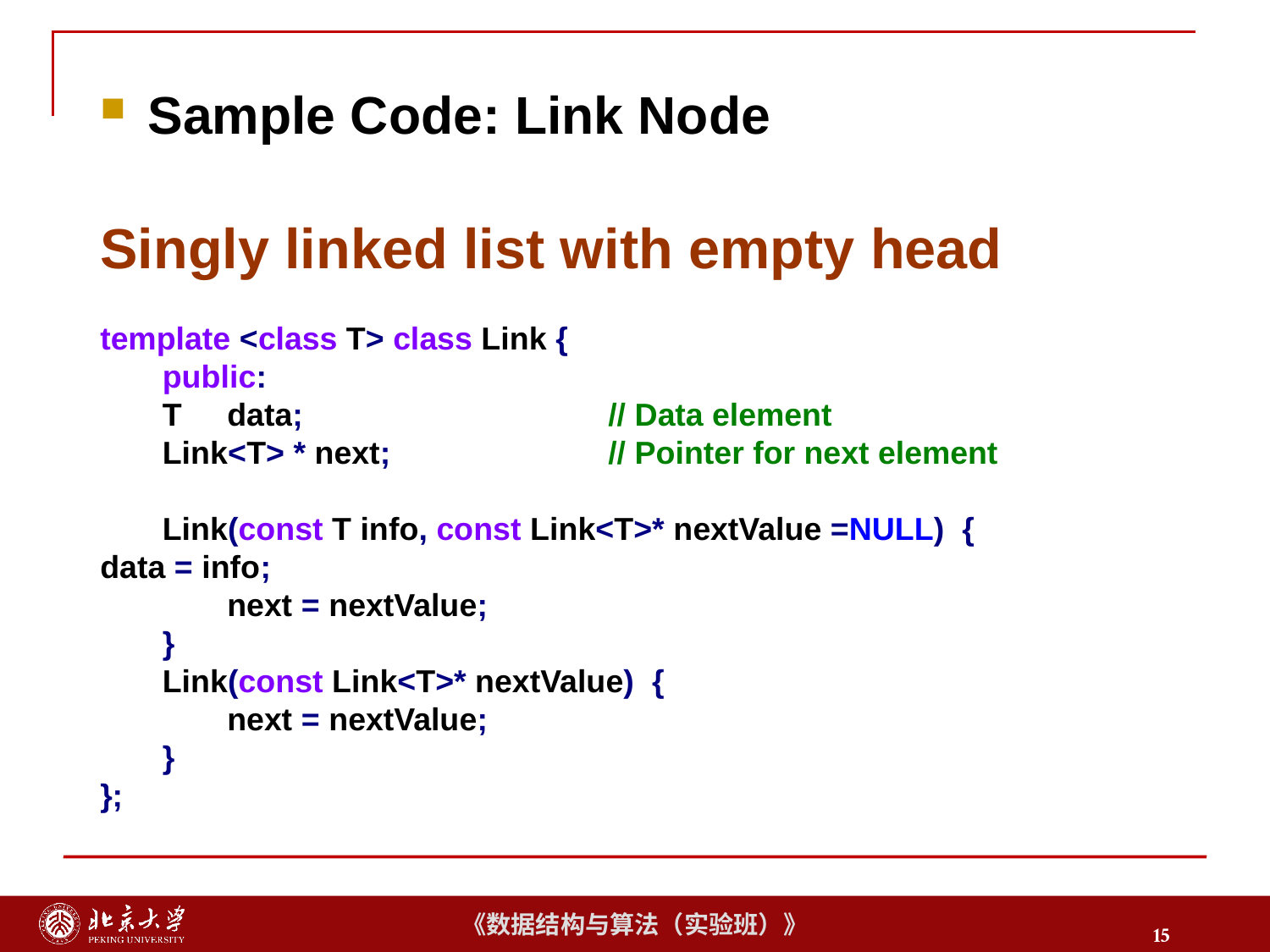

Sample Code: Link Node
Singly linked list with empty head

template <class T> class Link {
       public:
       T  	data;	 		// Data element
       Link<T> * next;		// Pointer for next element

       Link(const T info, const Link<T>* nextValue =NULL)  {		data = info;
	next = nextValue;
       }
       Link(const Link<T>* nextValue)  {
	next = nextValue;
       }
};
15